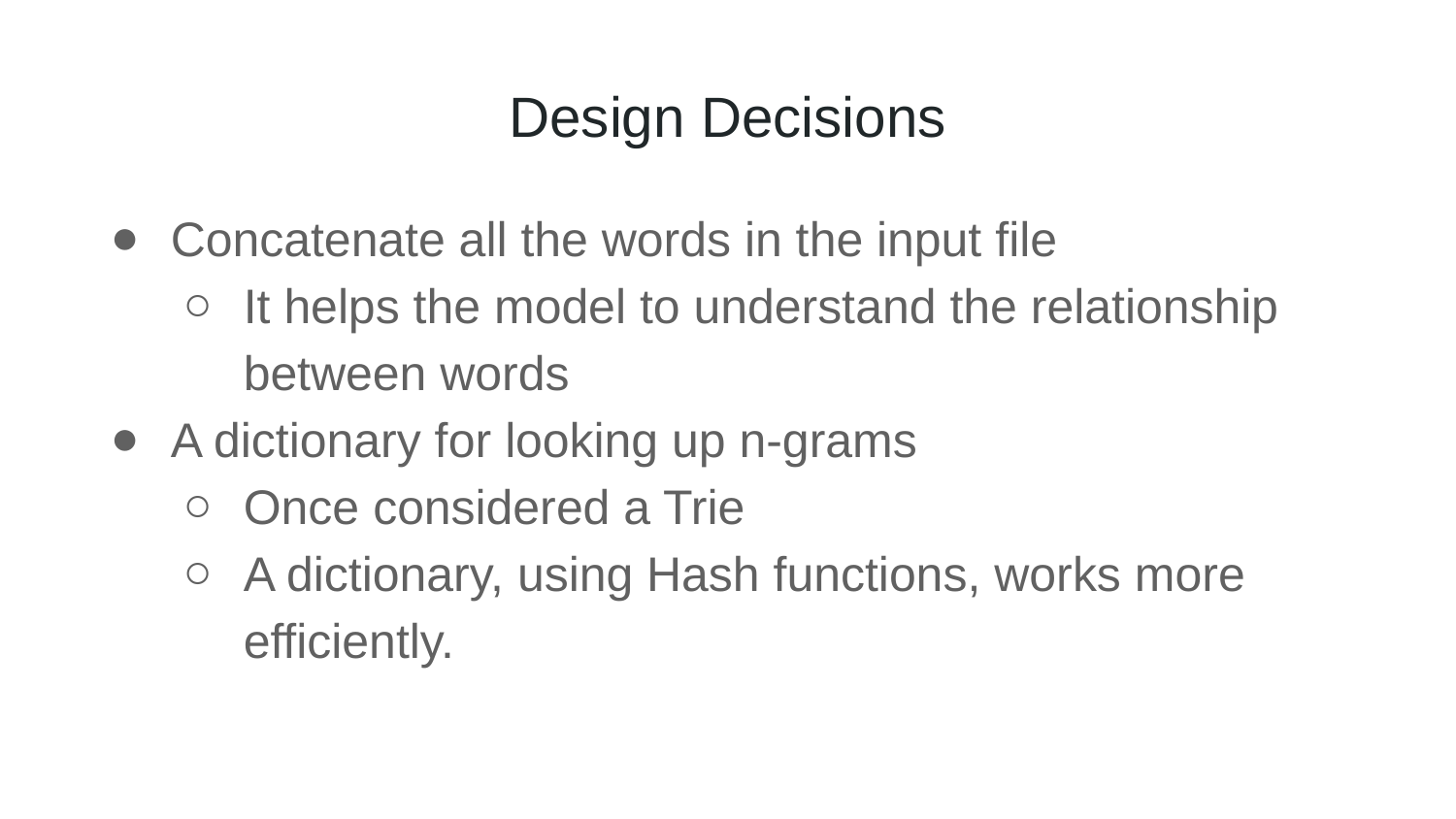

# Design Decisions
Concatenate all the words in the input file
It helps the model to understand the relationship between words
A dictionary for looking up n-grams
Once considered a Trie
A dictionary, using Hash functions, works more efficiently.